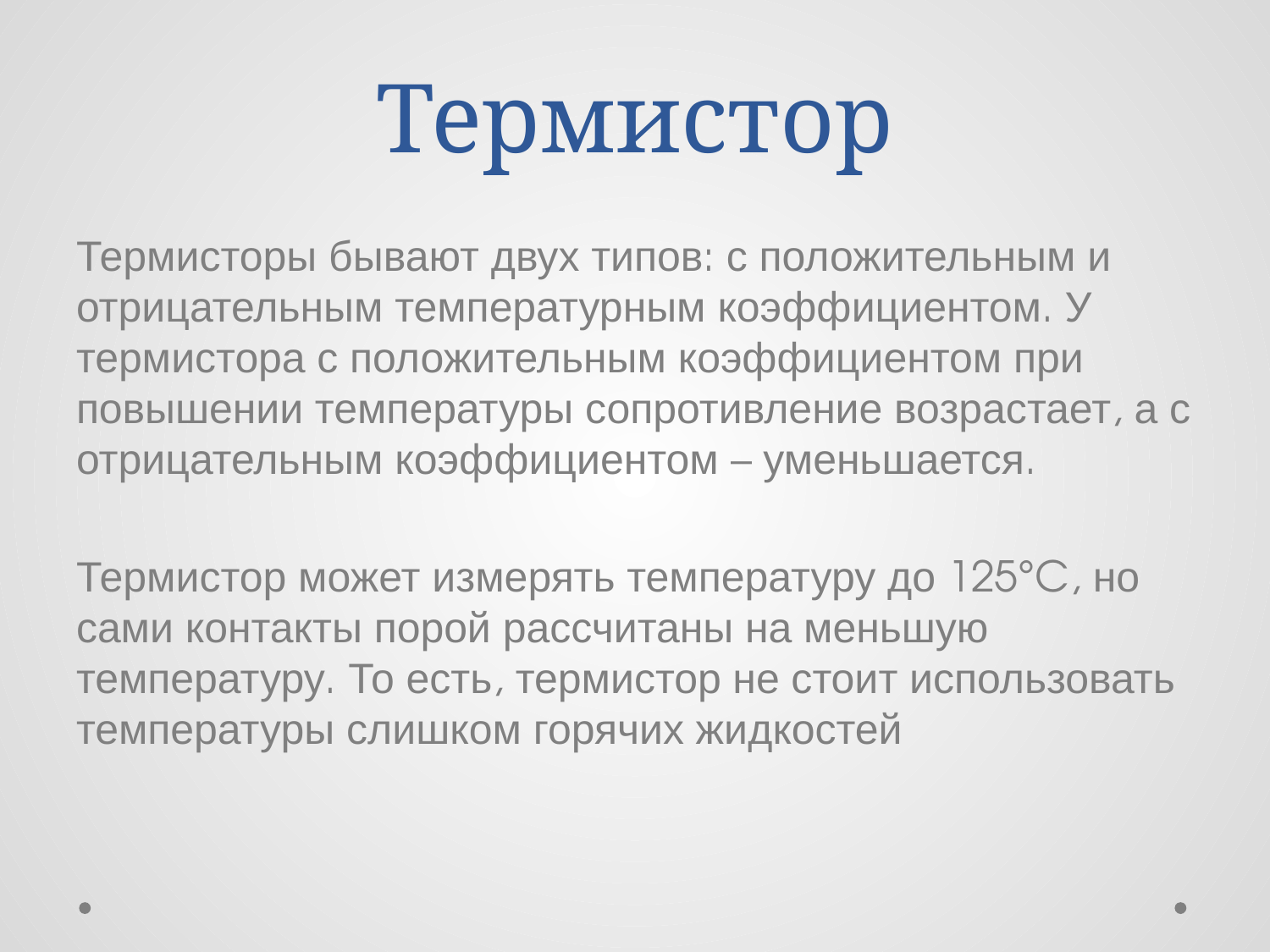

# Термистор
Термисторы бывают двух типов: с положительным и отрицательным температурным коэффициентом. У термистора с положительным коэффициентом при повышении температуры сопротивление возрастает, а с отрицательным коэффициентом – уменьшается.

Термистор может измерять температуру до 125°C, но сами контакты порой рассчитаны на меньшую температуру. То есть, термистор не стоит использовать температуры слишком горячих жидкостей